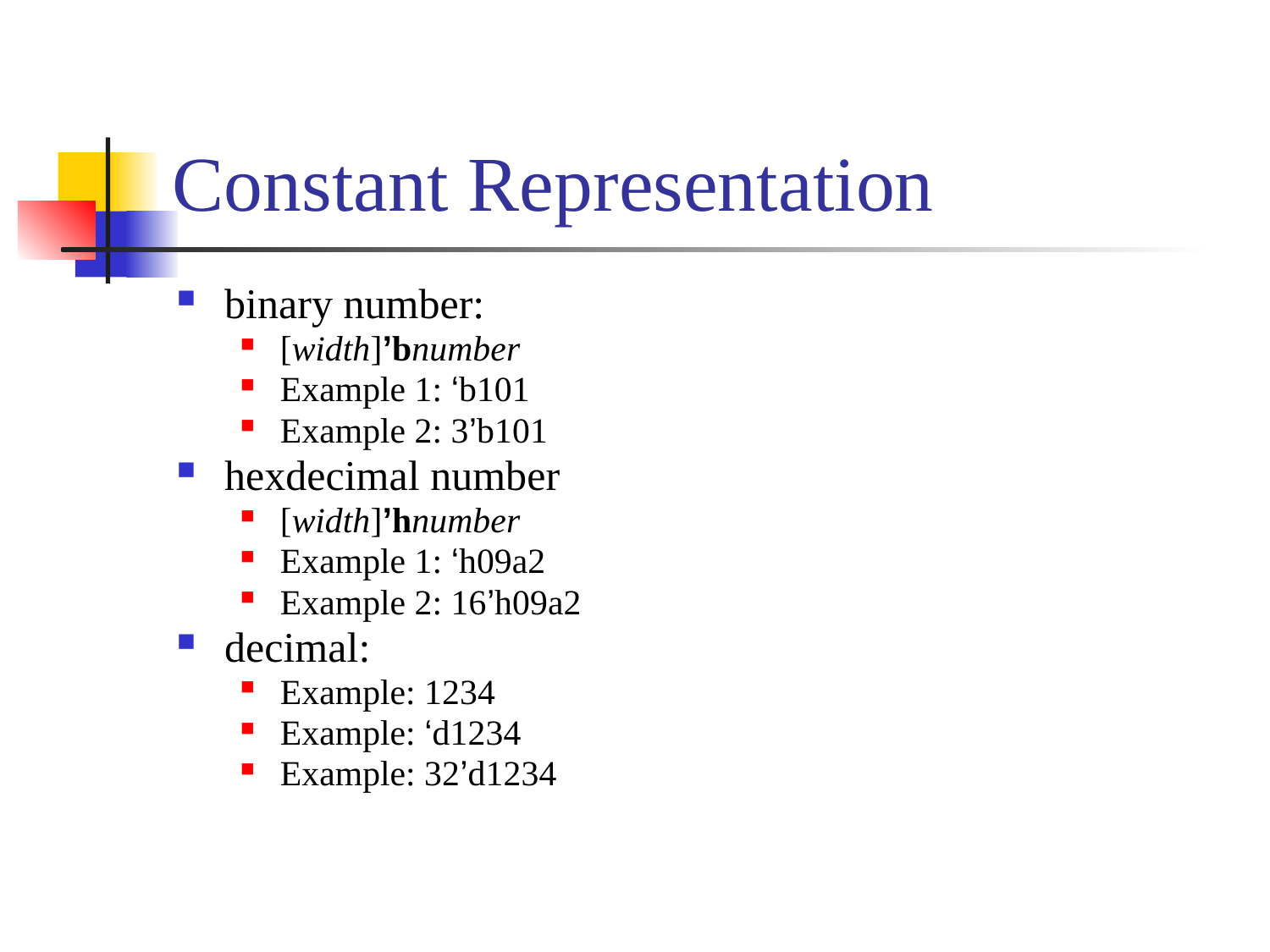

# Constant Representation
binary number:
[width]’bnumber
Example 1: ‘b101
Example 2: 3’b101
hexdecimal number
[width]’hnumber
Example 1: ‘h09a2
Example 2: 16’h09a2
decimal:
Example: 1234
Example: ‘d1234
Example: 32’d1234